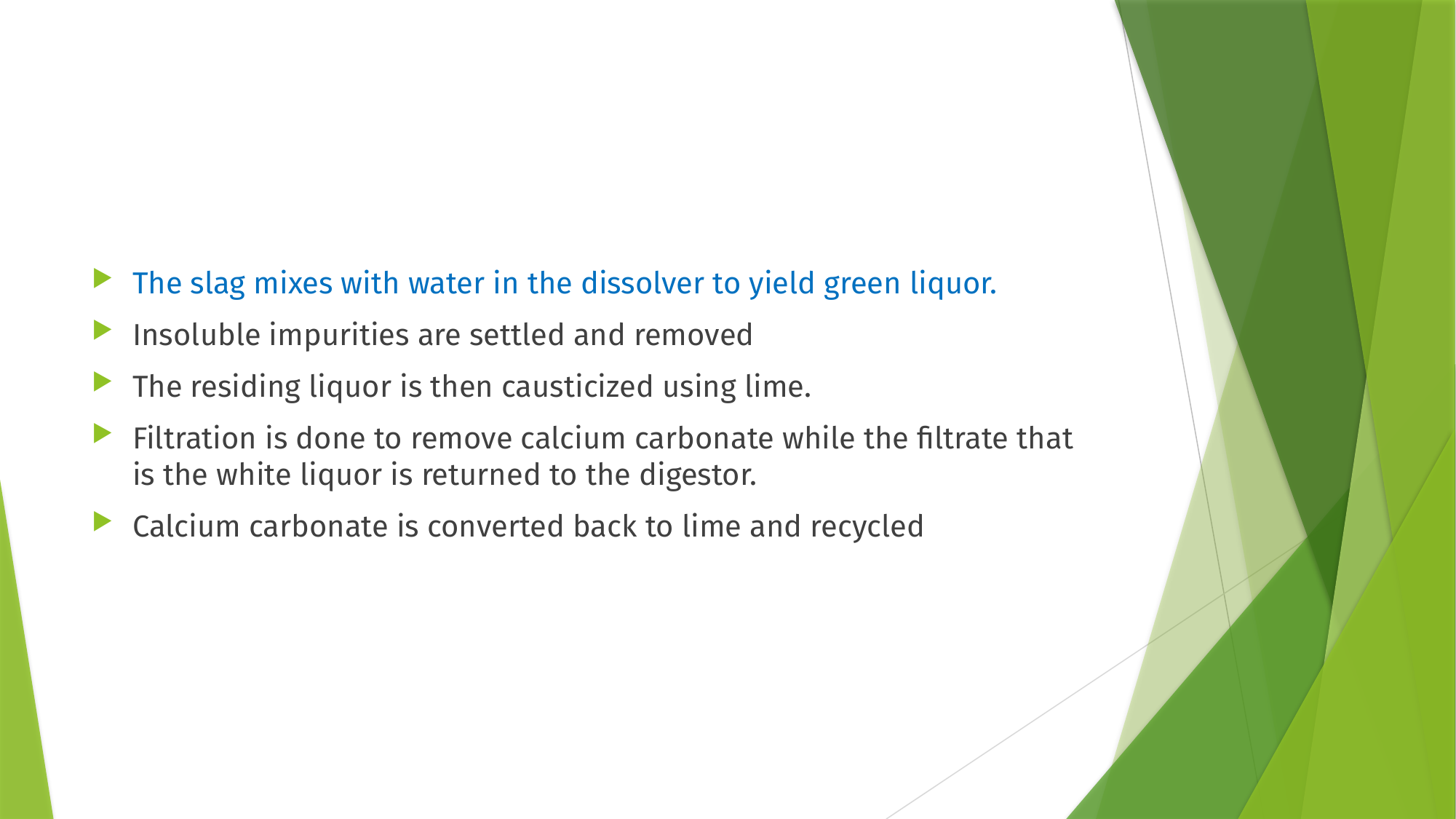

#
The slag mixes with water in the dissolver to yield green liquor.
Insoluble impurities are settled and removed
The residing liquor is then causticized using lime.
Filtration is done to remove calcium carbonate while the filtrate that is the white liquor is returned to the digestor.
Calcium carbonate is converted back to lime and recycled